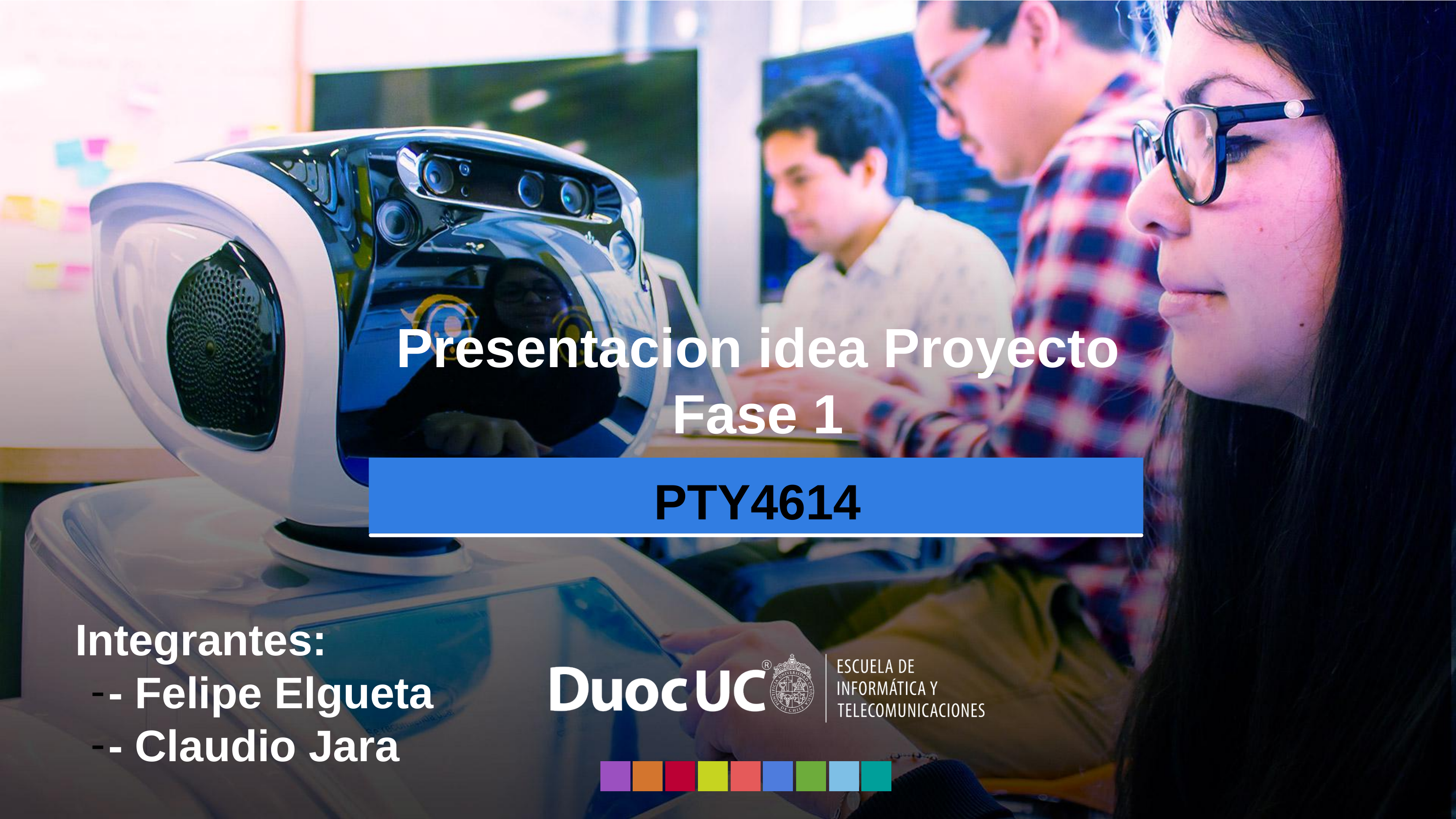

Presentacion idea Proyecto
Fase 1
PTY4614
Integrantes:
- Felipe Elgueta
- Claudio Jara